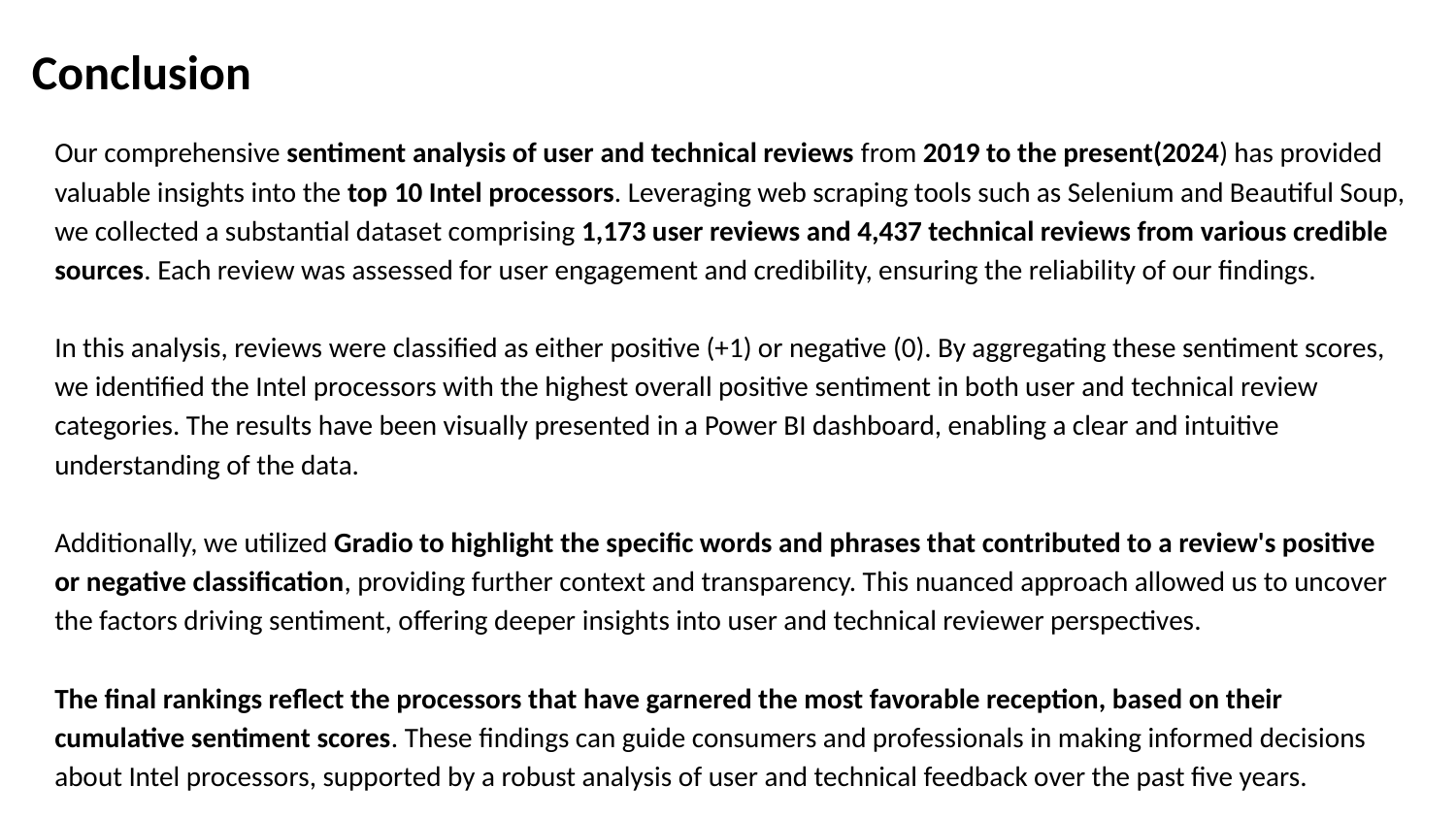

Conclusion
Our comprehensive sentiment analysis of user and technical reviews from 2019 to the present(2024) has provided valuable insights into the top 10 Intel processors. Leveraging web scraping tools such as Selenium and Beautiful Soup, we collected a substantial dataset comprising 1,173 user reviews and 4,437 technical reviews from various credible sources. Each review was assessed for user engagement and credibility, ensuring the reliability of our findings.

In this analysis, reviews were classified as either positive (+1) or negative (0). By aggregating these sentiment scores, we identified the Intel processors with the highest overall positive sentiment in both user and technical review categories. The results have been visually presented in a Power BI dashboard, enabling a clear and intuitive understanding of the data.

Additionally, we utilized Gradio to highlight the specific words and phrases that contributed to a review's positive or negative classification, providing further context and transparency. This nuanced approach allowed us to uncover the factors driving sentiment, offering deeper insights into user and technical reviewer perspectives.

The final rankings reflect the processors that have garnered the most favorable reception, based on their cumulative sentiment scores. These findings can guide consumers and professionals in making informed decisions about Intel processors, supported by a robust analysis of user and technical feedback over the past five years.